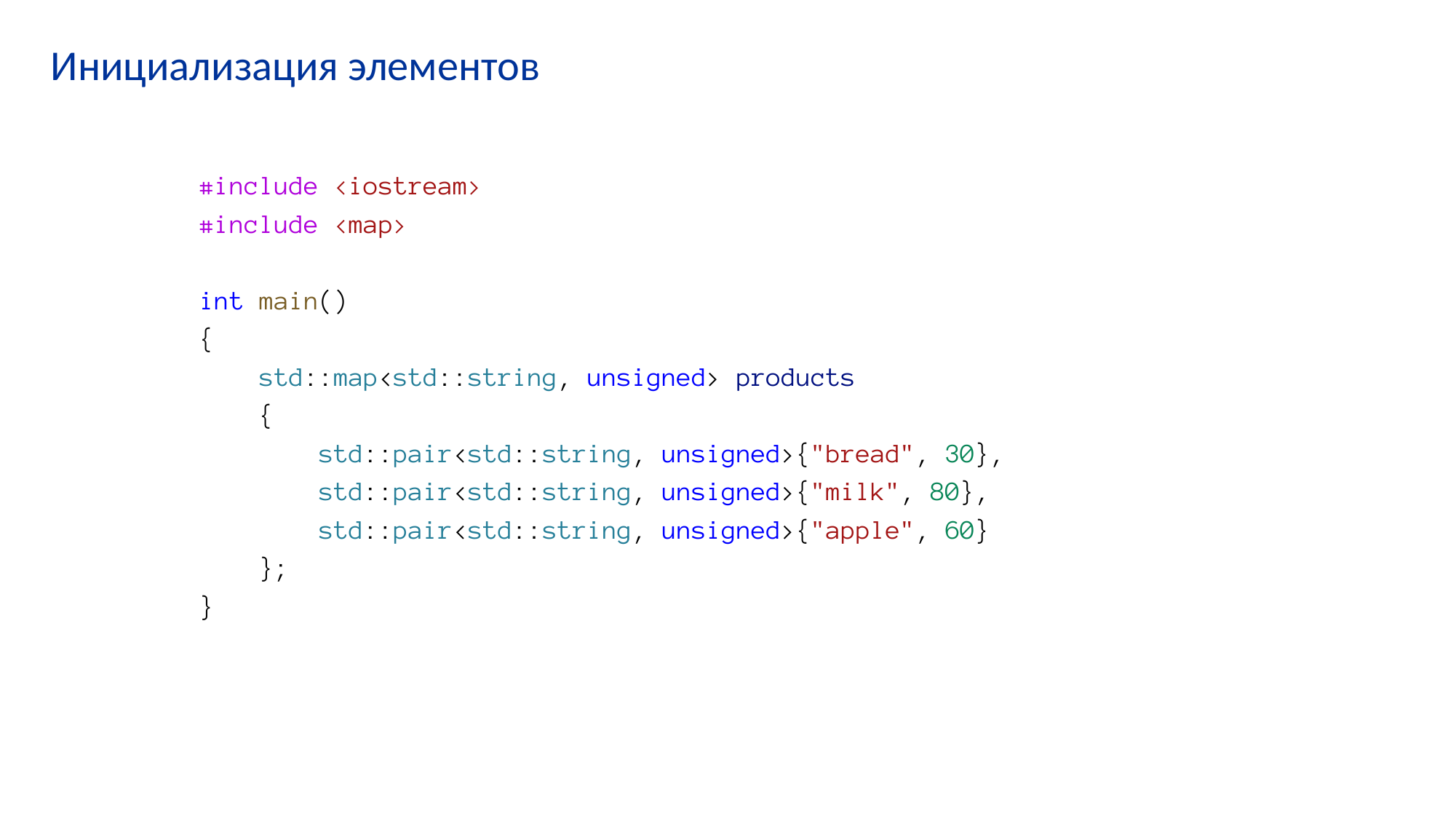

# Инициализация элементов
#include <iostream>
#include <map>

int main()
{
    std::map<std::string, unsigned> products
    {
        std::pair<std::string, unsigned>{"bread", 30},
        std::pair<std::string, unsigned>{"milk", 80},
        std::pair<std::string, unsigned>{"apple", 60}
    };
}